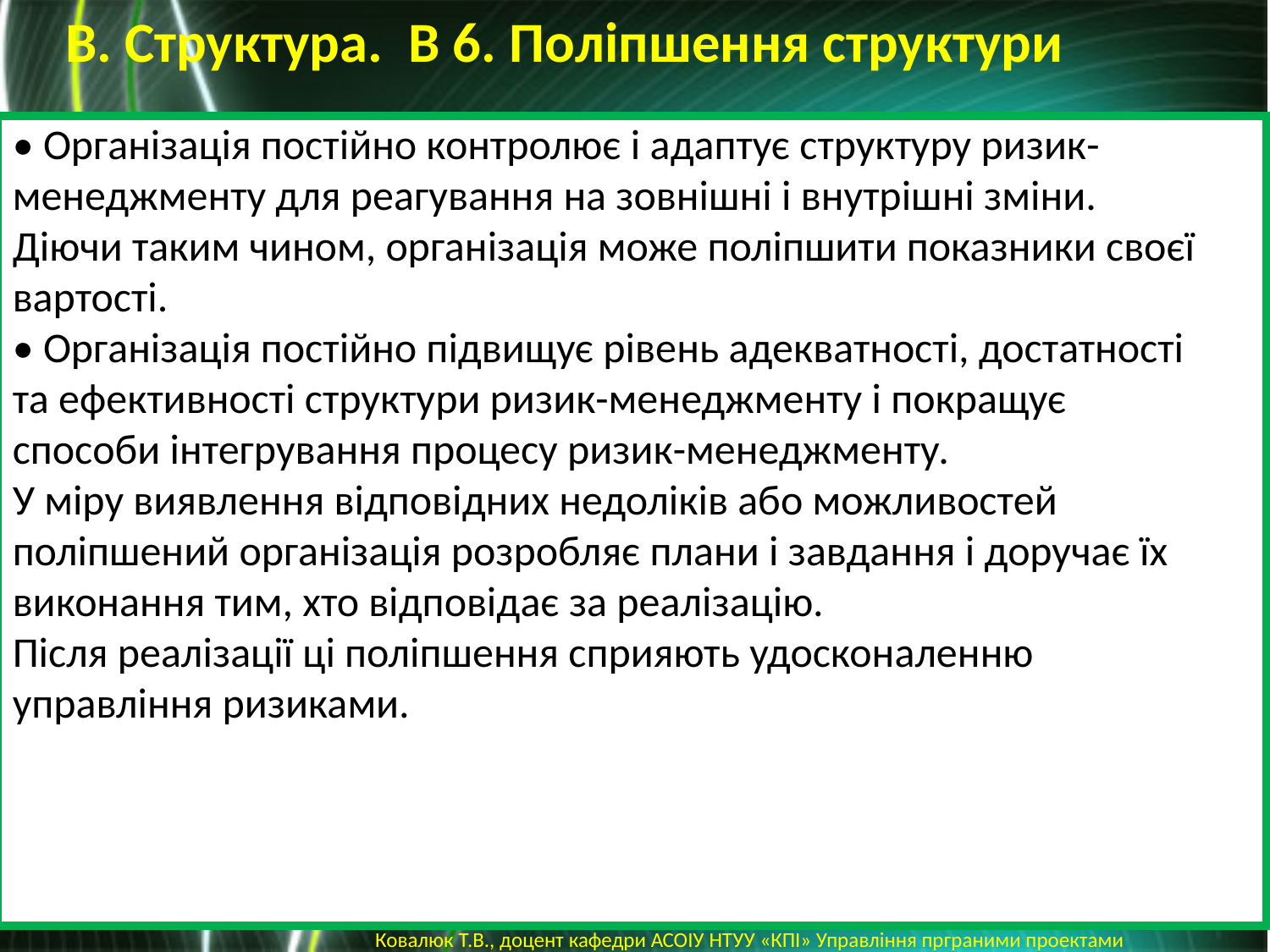

В. Структура.  В 6. Поліпшення структури
• Організація постійно контролює і адаптує структуру ризик-менеджменту для реагування на зовнішні і внутрішні зміни. Діючи таким чином, організація може поліпшити показники своєї вартості.
• Організація постійно підвищує рівень адекватності, достатності та ефективності структури ризик-менеджменту і покращує способи інтегрування процесу ризик-менеджменту.
У міру виявлення відповідних недоліків або можливостей поліпшений організація розробляє плани і завдання і доручає їх виконання тим, хто відповідає за реалізацію.
Після реалізації ці поліпшення сприяють удосконаленню управління ризиками.